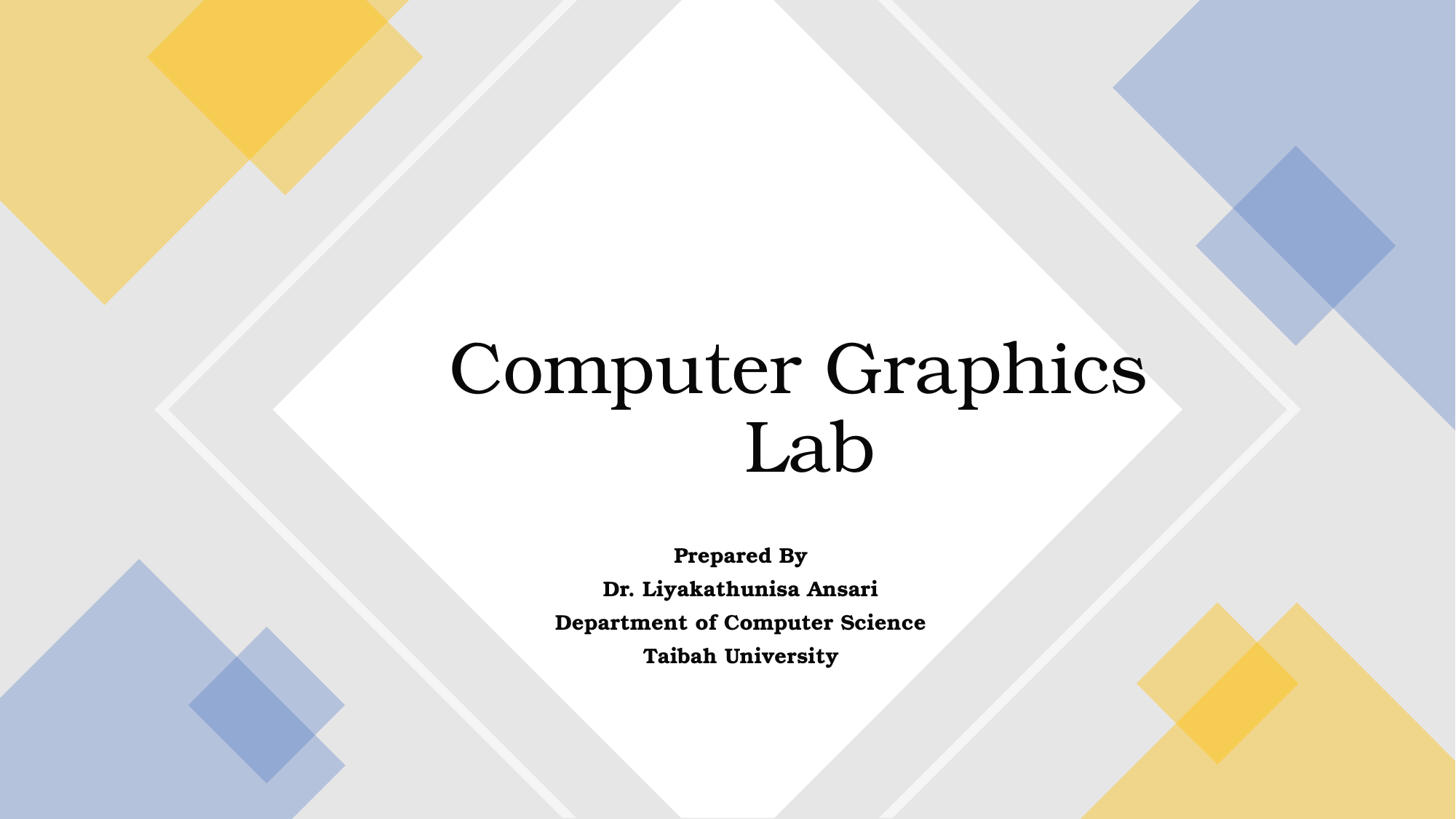

# Computer Graphics Lab
Prepared By
Dr. Liyakathunisa Ansari
Department of Computer Science
Taibah University